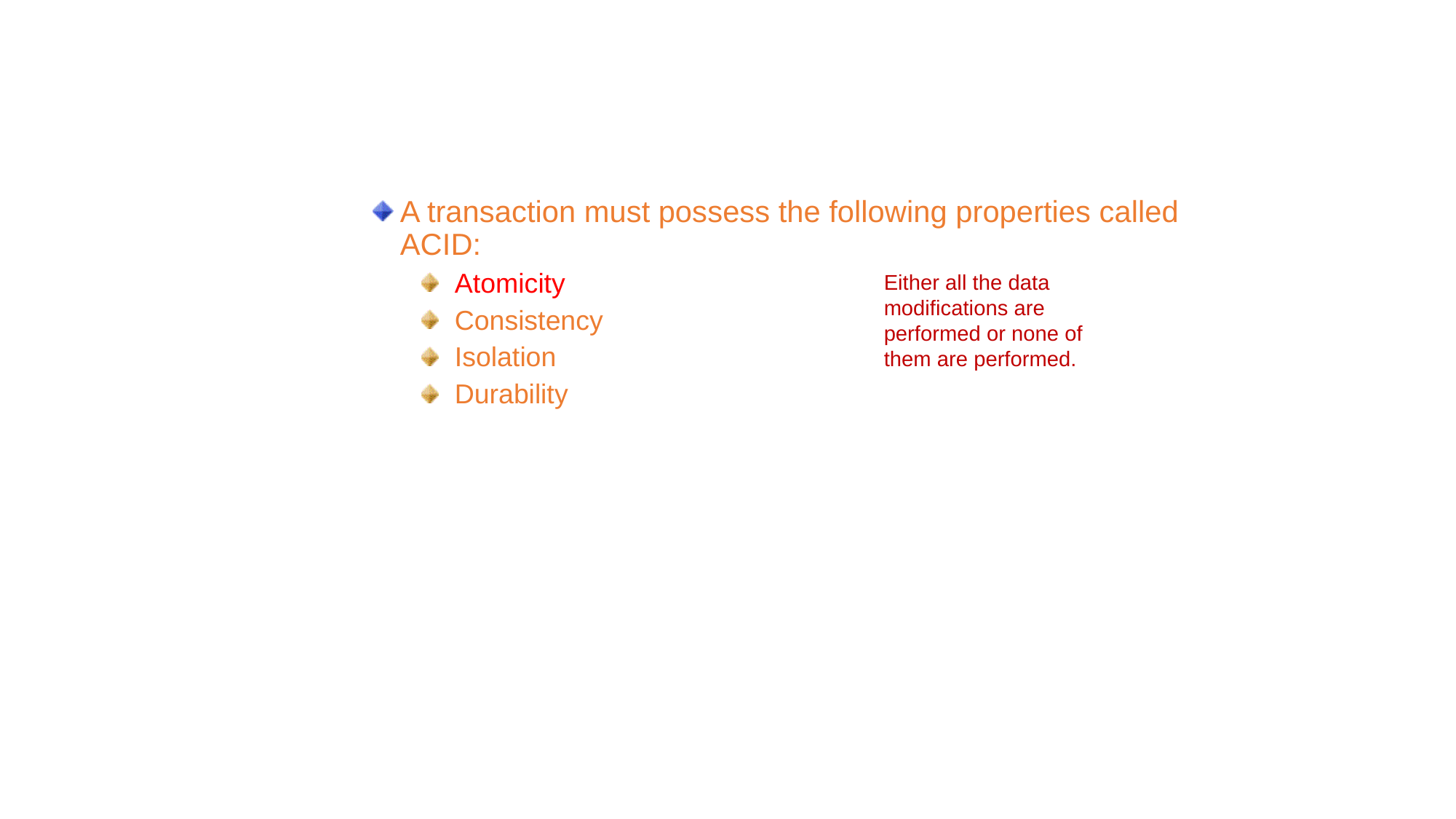

Creating Transactions (Contd.)
A transaction must possess the following properties called ACID:
Atomicity
Consistency
Isolation
Durability
Either all the data modifications are performed or none of them are performed.